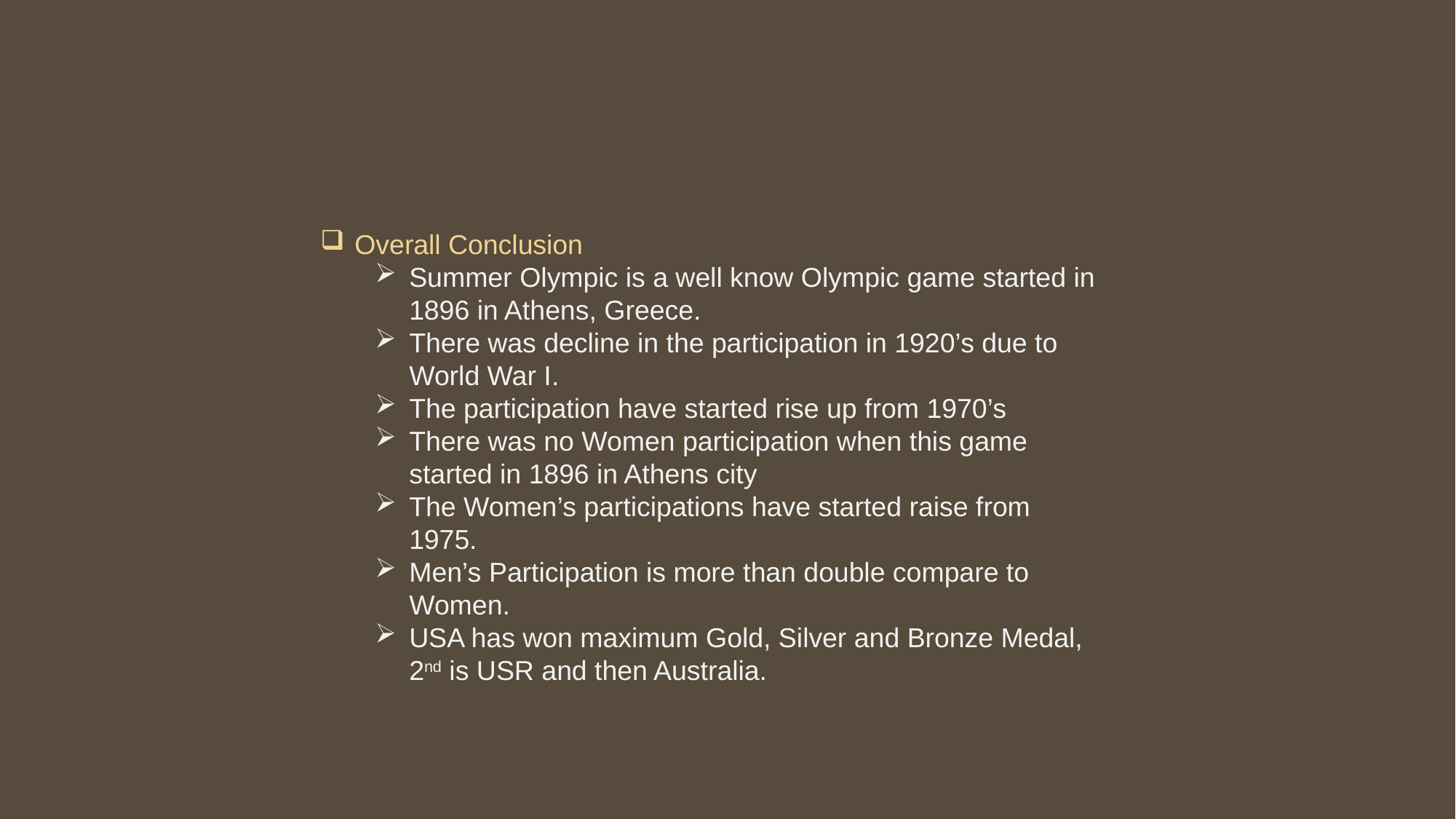

Overall Conclusion
Summer Olympic is a well know Olympic game started in 1896 in Athens, Greece.
There was decline in the participation in 1920’s due to World War I.
The participation have started rise up from 1970’s
There was no Women participation when this game started in 1896 in Athens city
The Women’s participations have started raise from 1975.
Men’s Participation is more than double compare to Women.
USA has won maximum Gold, Silver and Bronze Medal, 2nd is USR and then Australia.